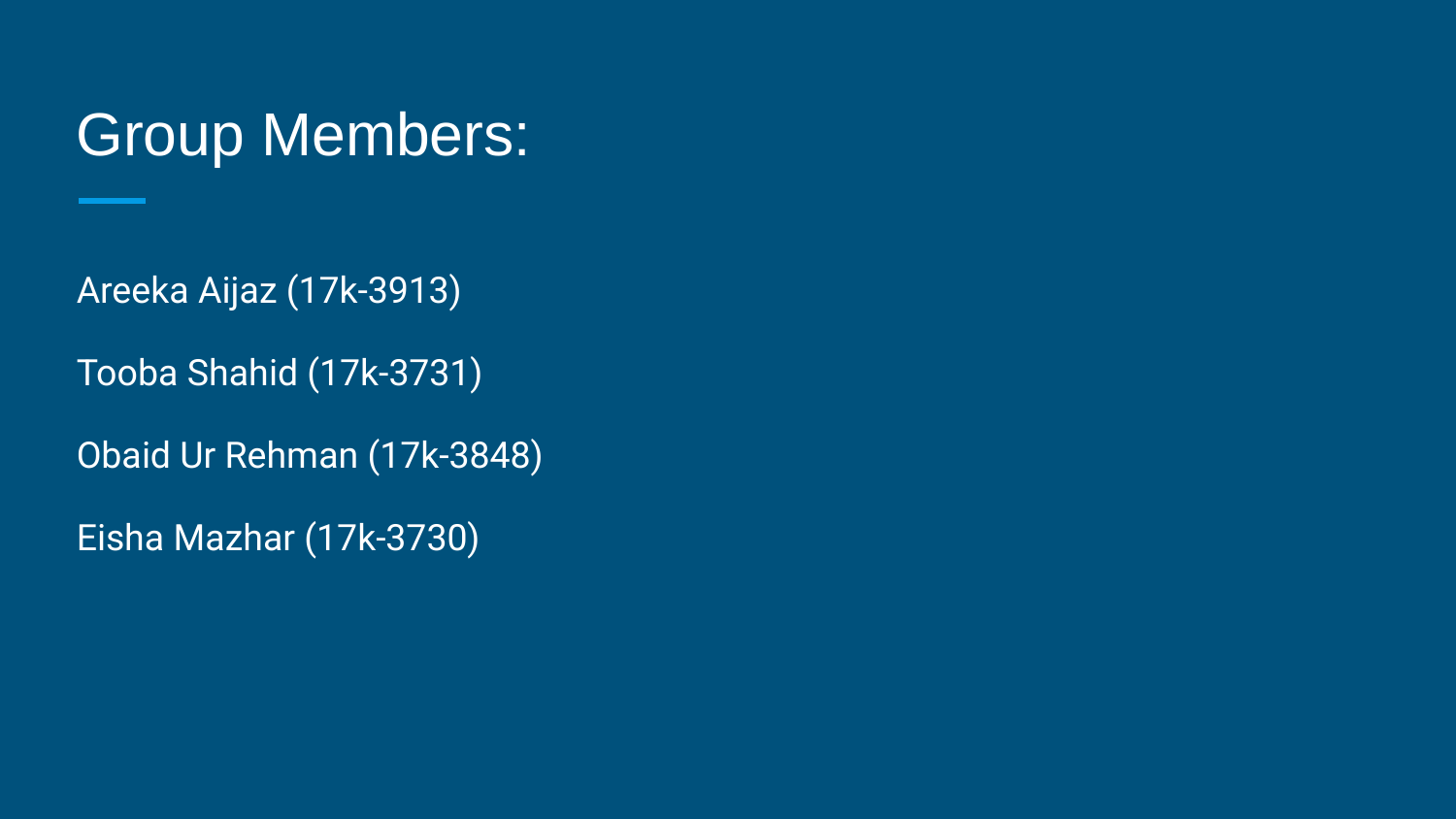

# Group Members:
Areeka Aijaz (17k-3913)
Tooba Shahid (17k-3731)
Obaid Ur Rehman (17k-3848)
Eisha Mazhar (17k-3730)